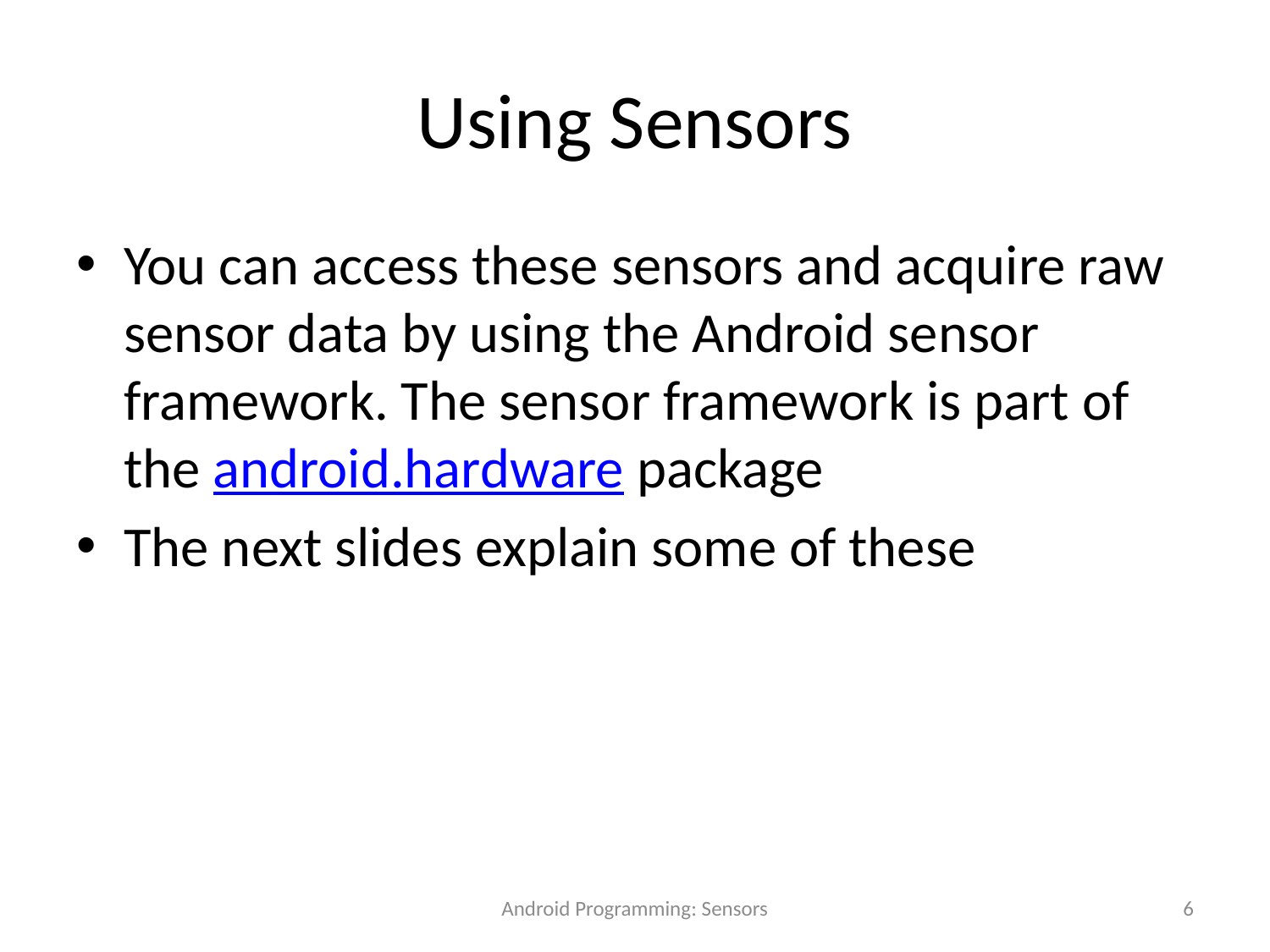

# Using Sensors
You can access these sensors and acquire raw sensor data by using the Android sensor framework. The sensor framework is part of the android.hardware package
The next slides explain some of these
Android Programming: Sensors
6